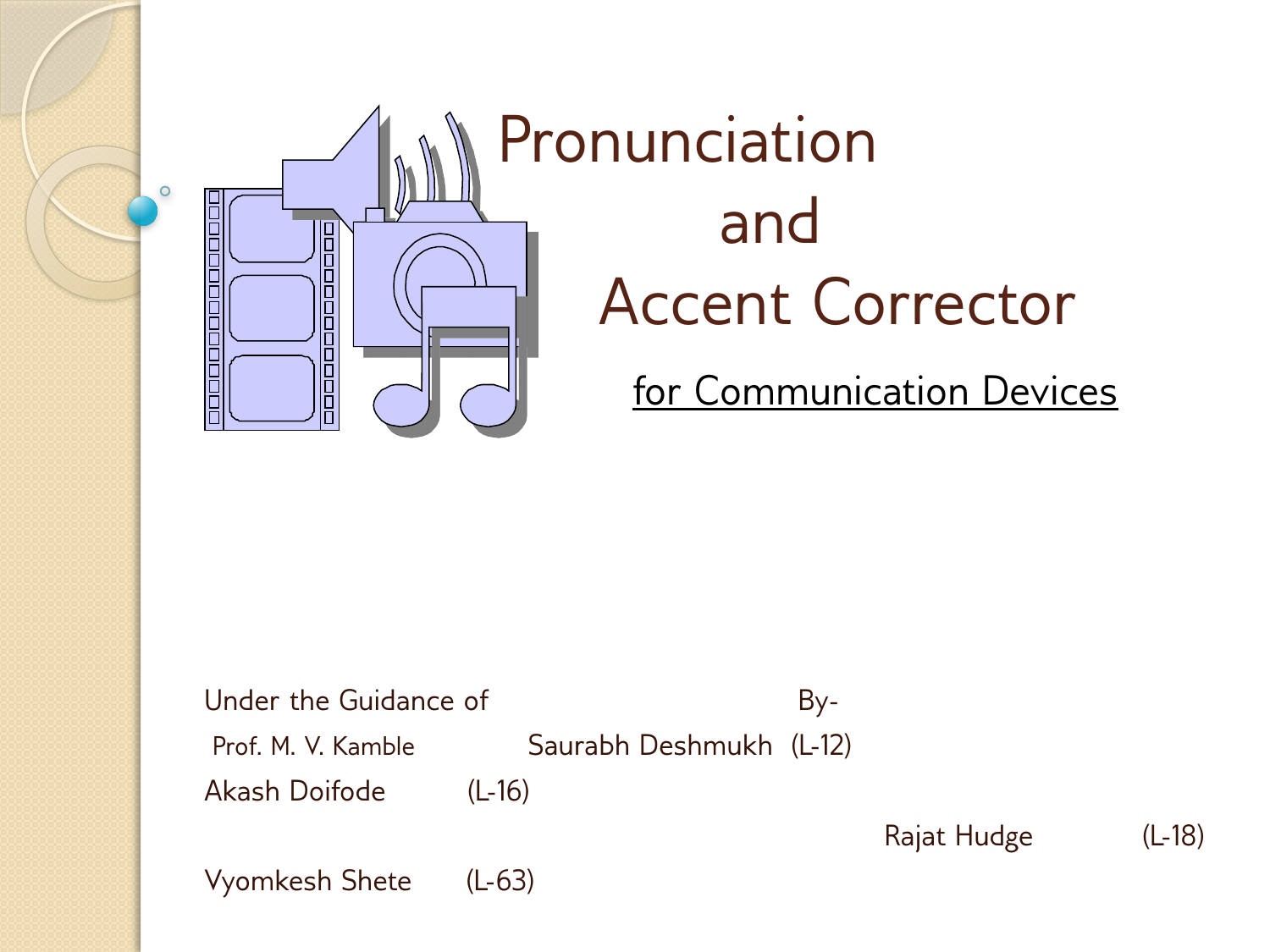

# Pronunciation and Accent Corrector

             for Communication Devices

Under the Guidance of                                  By-
 Prof. M. V. Kamble 				Saurabh Deshmukh  (L-12)
					Akash Doifode         (L-16)
					Rajat Hudge            (L-18)
					Vyomkesh Shete      (L-63)